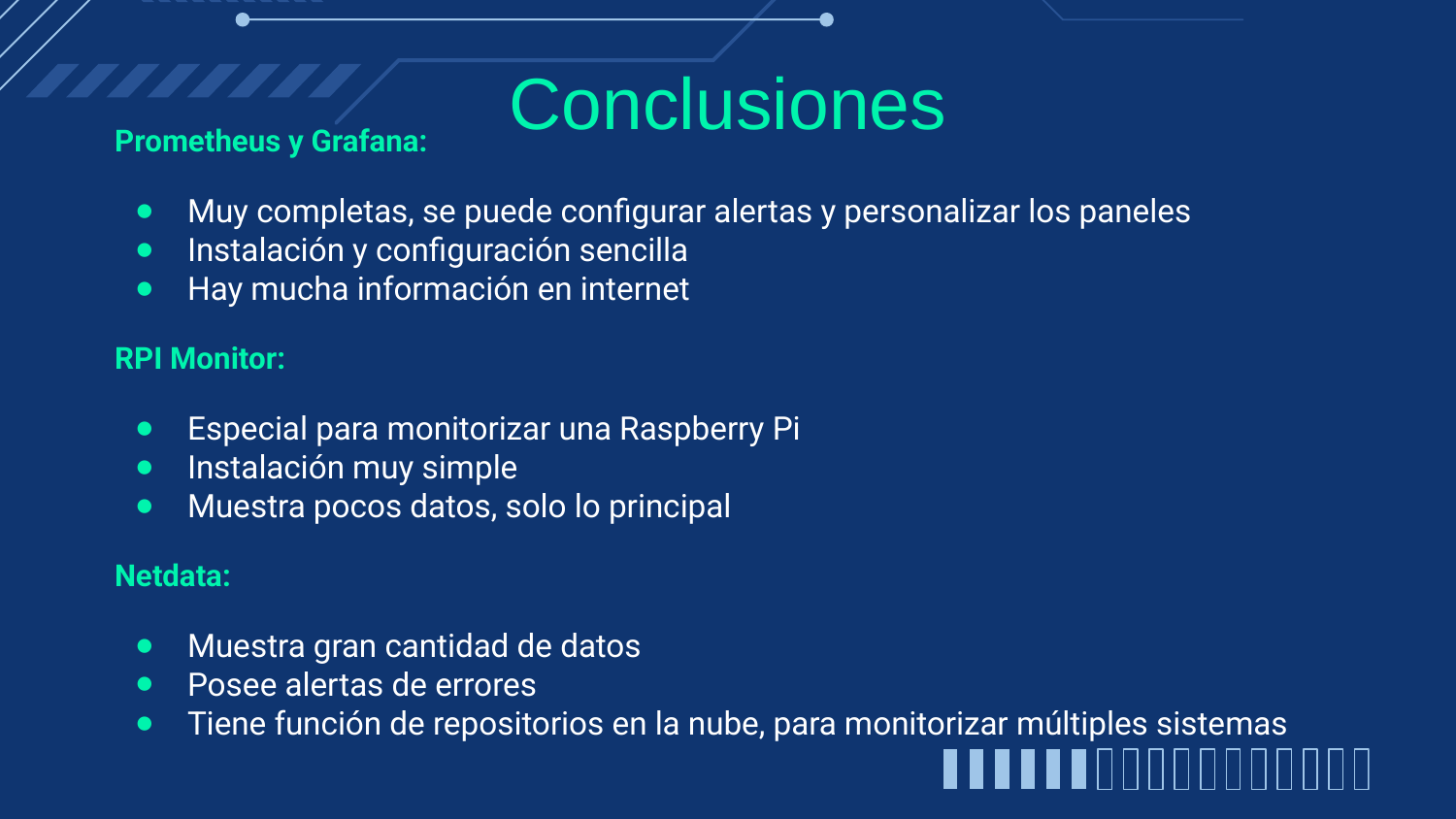

# Conclusiones
Prometheus y Grafana:
Muy completas, se puede configurar alertas y personalizar los paneles
Instalación y configuración sencilla
Hay mucha información en internet
RPI Monitor:
Especial para monitorizar una Raspberry Pi
Instalación muy simple
Muestra pocos datos, solo lo principal
Netdata:
Muestra gran cantidad de datos
Posee alertas de errores
Tiene función de repositorios en la nube, para monitorizar múltiples sistemas